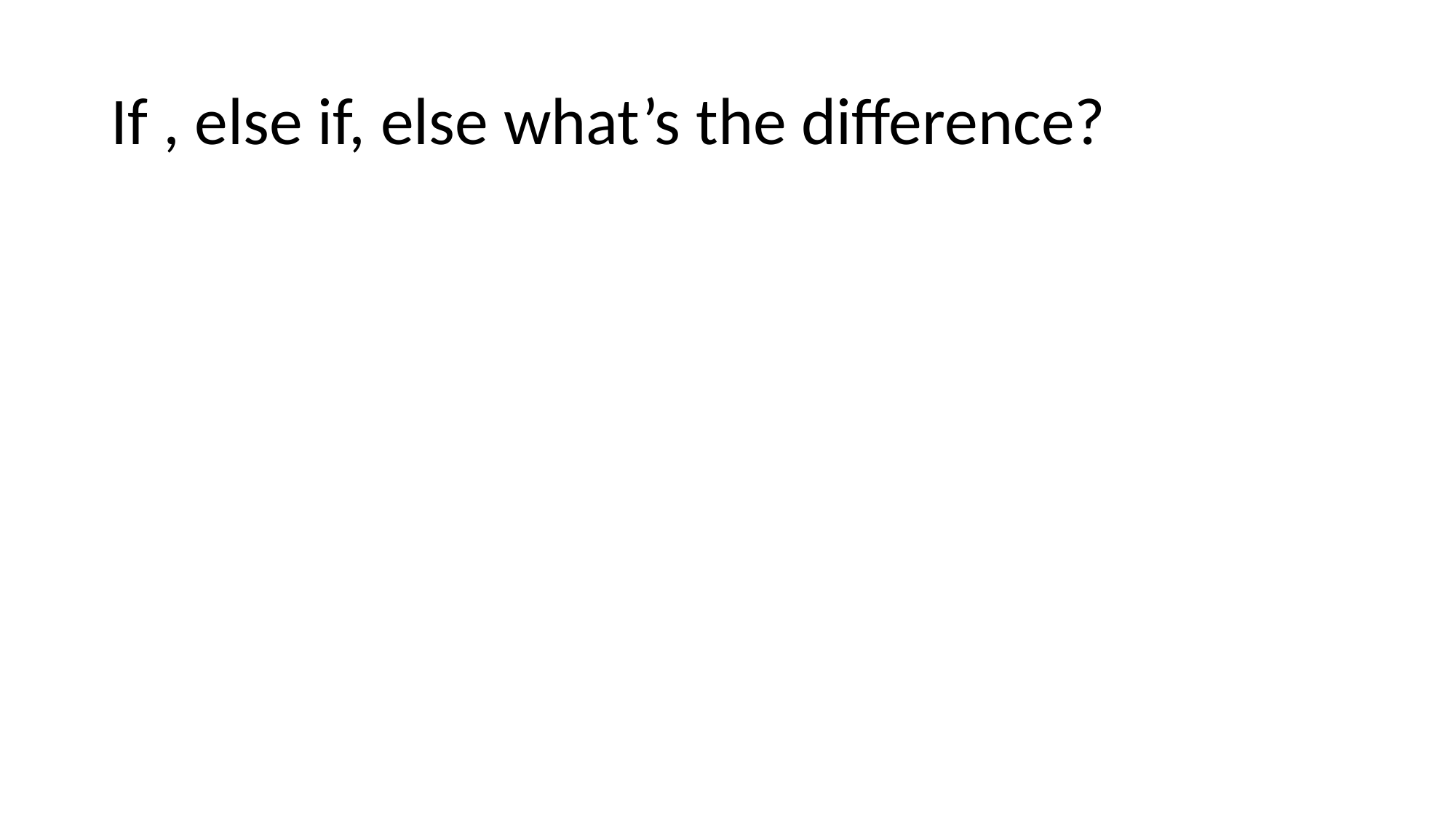

# If , else if, else what’s the difference?